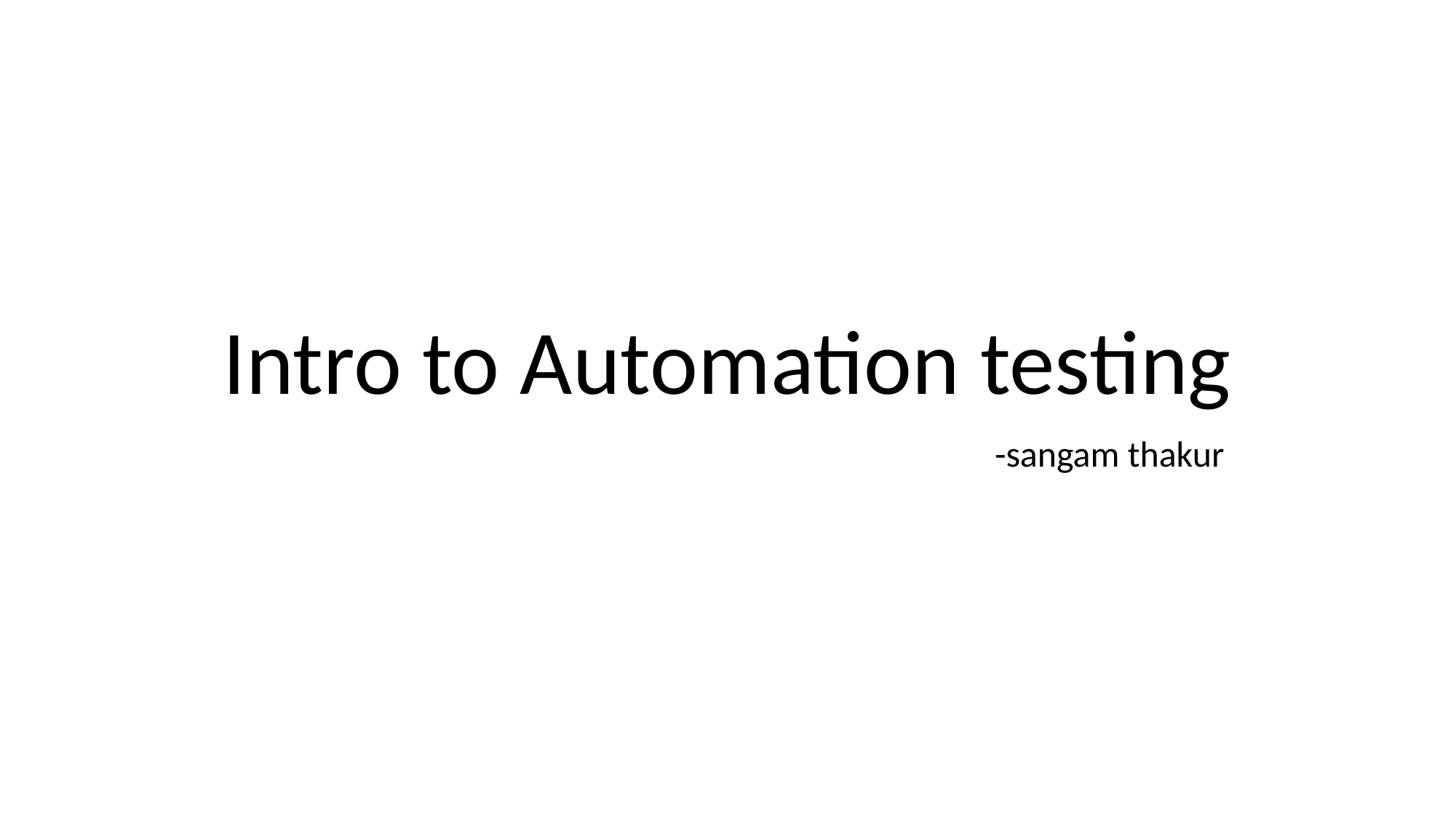

# Intro to Automation testing
							-sangam thakur